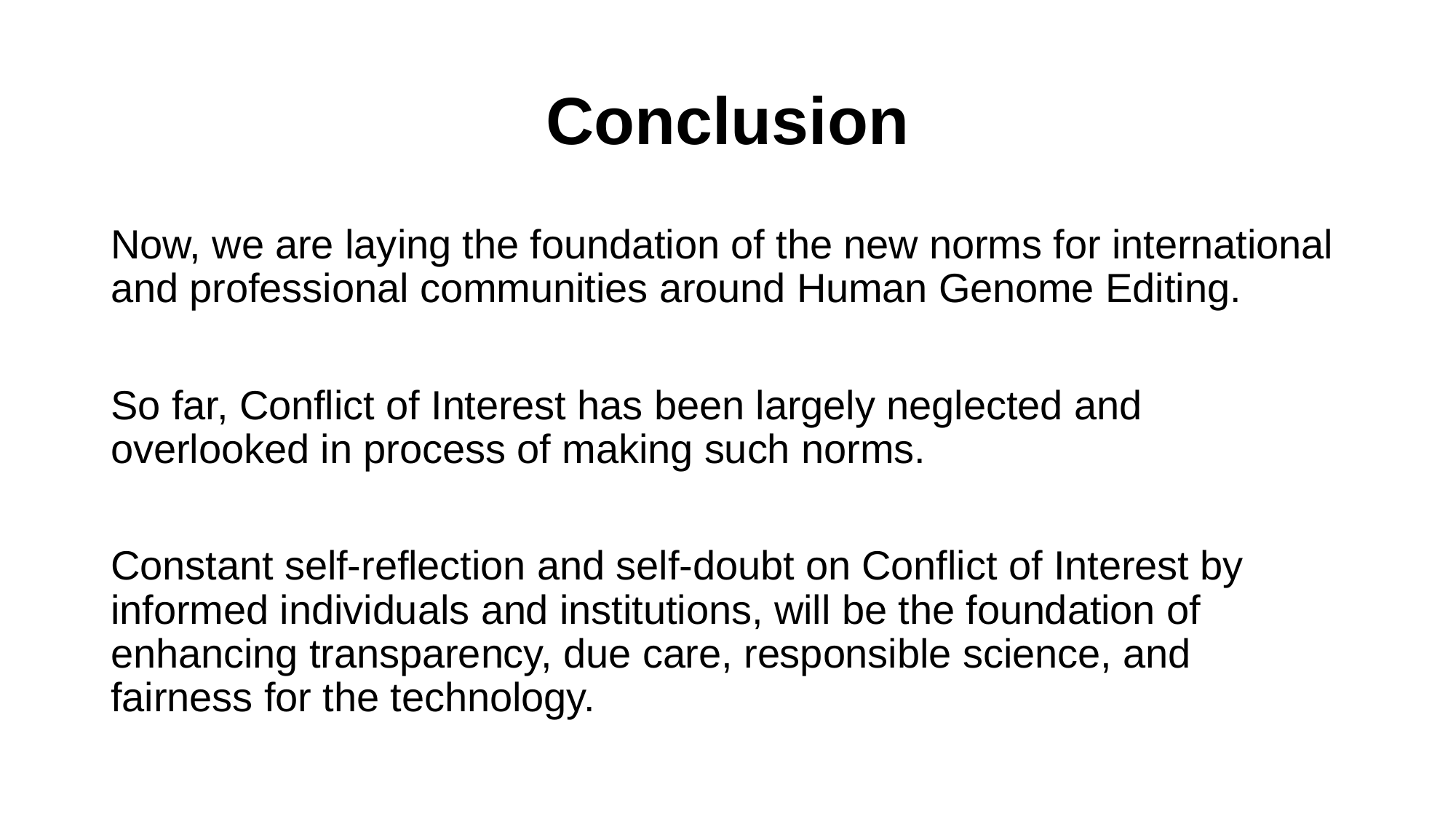

# Conclusion
Now, we are laying the foundation of the new norms for international and professional communities around Human Genome Editing.

So far, Conflict of Interest has been largely neglected and overlooked in process of making such norms.

Constant self-reflection and self-doubt on Conflict of Interest by informed individuals and institutions, will be the foundation of enhancing transparency, due care, responsible science, and fairness for the technology.